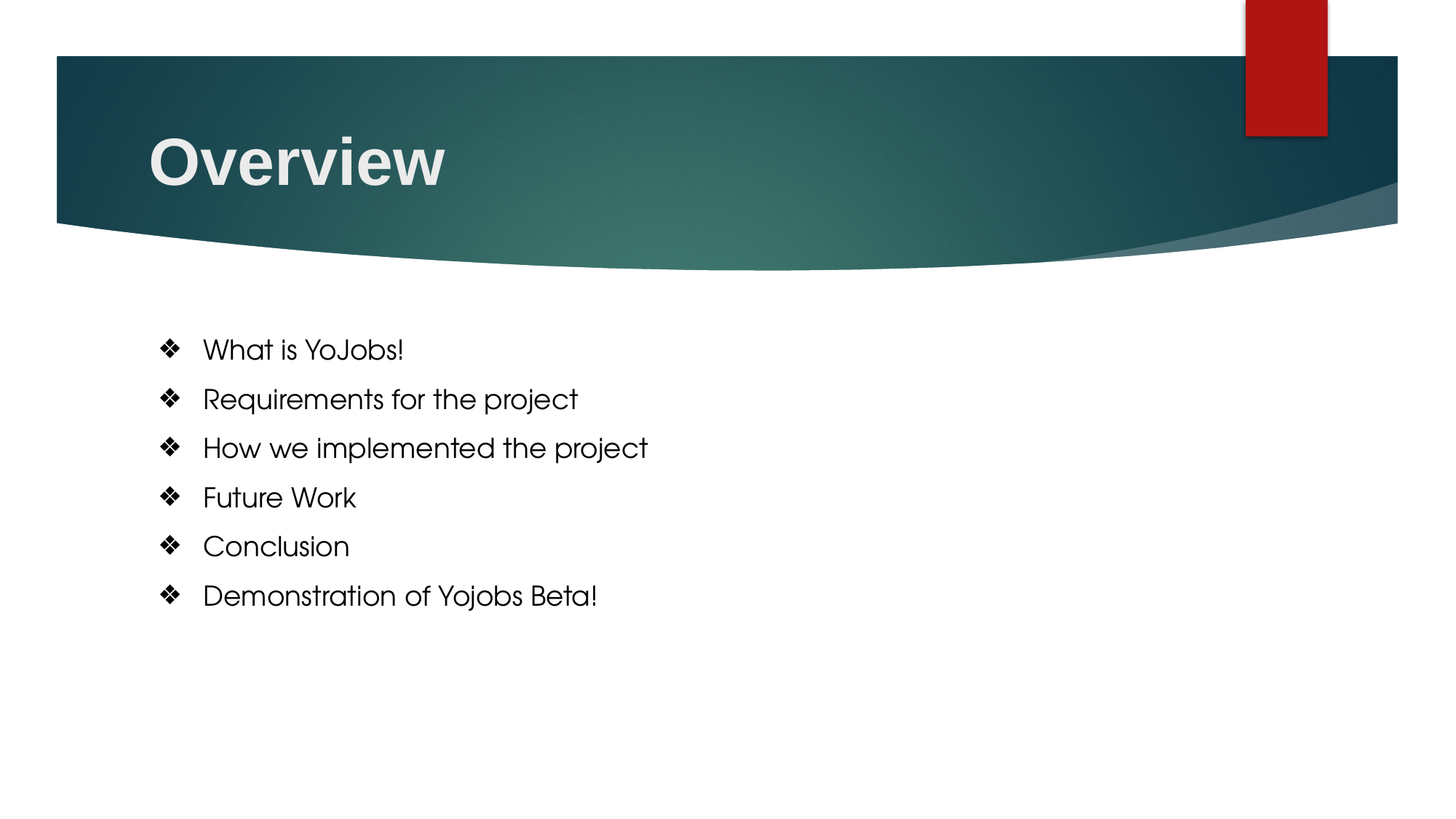

# Overview
What is YoJobs!
Requirements for the project
How we implemented the project
Future Work
Conclusion
Demonstration of Yojobs Beta!